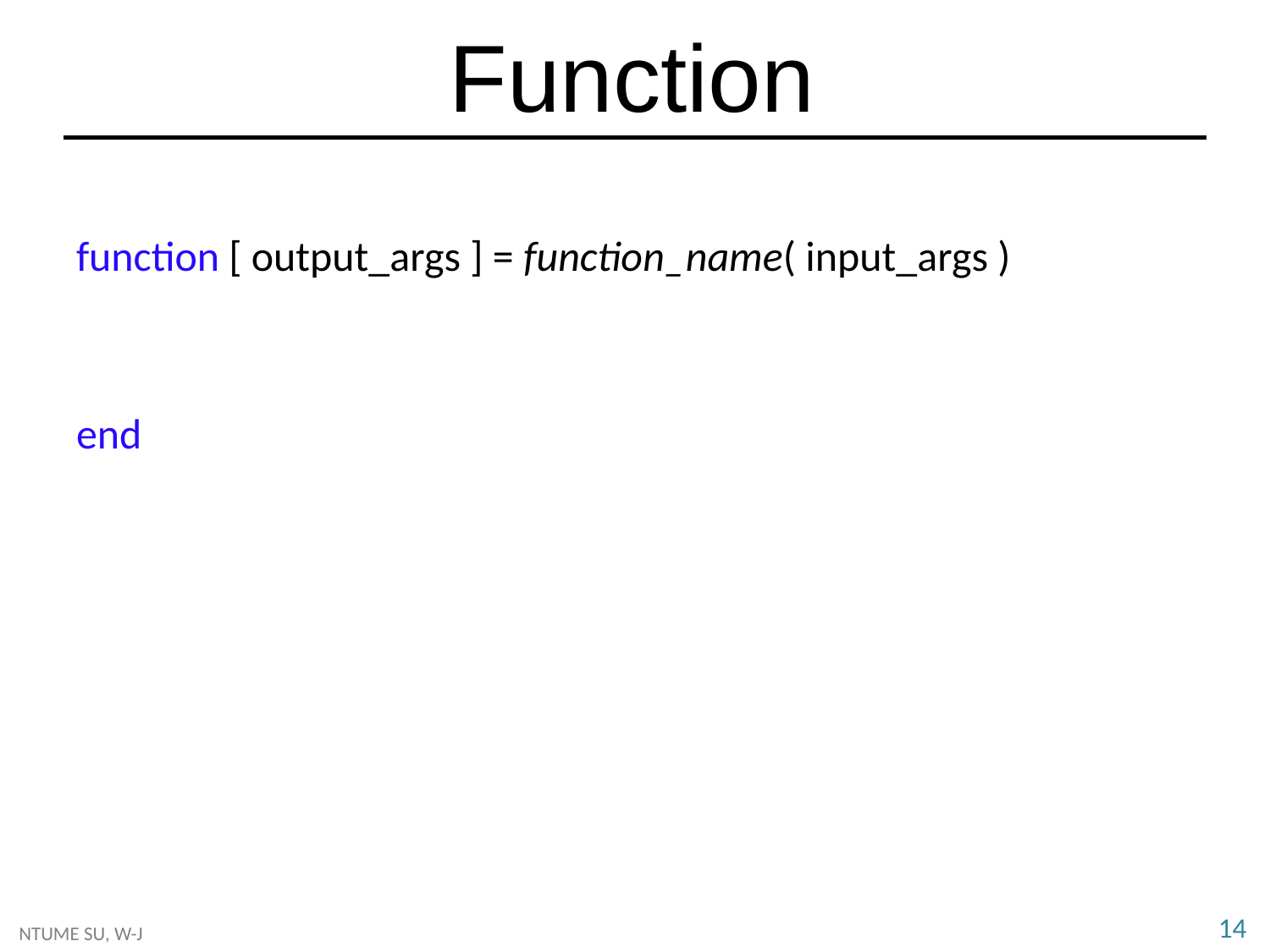

# Function
function [ output_args ] = function_name( input_args )

end

14